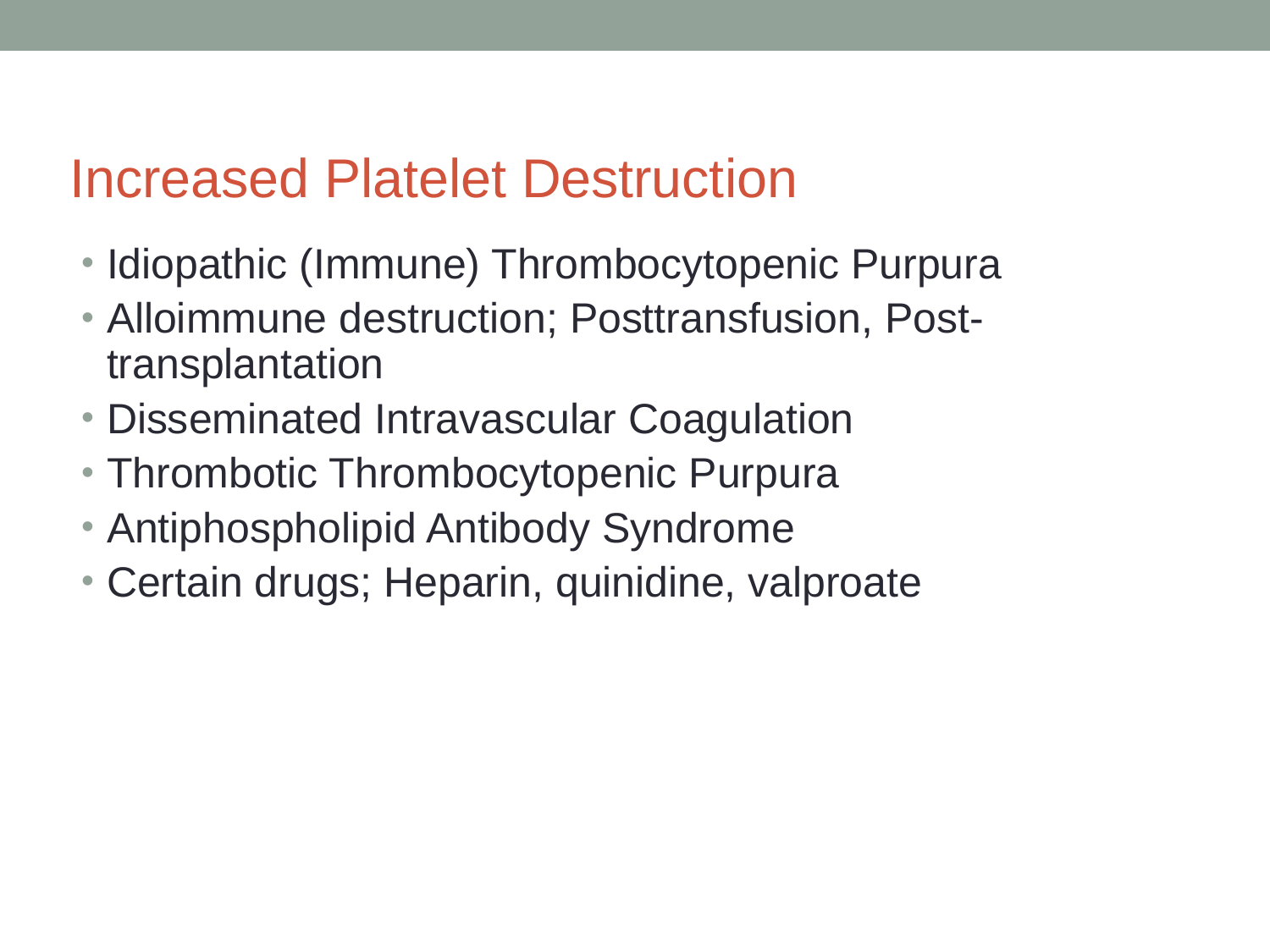

Increased Platelet Destruction
Idiopathic (Immune) Thrombocytopenic Purpura
Alloimmune destruction; Posttransfusion, Post-transplantation
Disseminated Intravascular Coagulation
Thrombotic Thrombocytopenic Purpura
Antiphospholipid Antibody Syndrome
Certain drugs; Heparin, quinidine, valproate